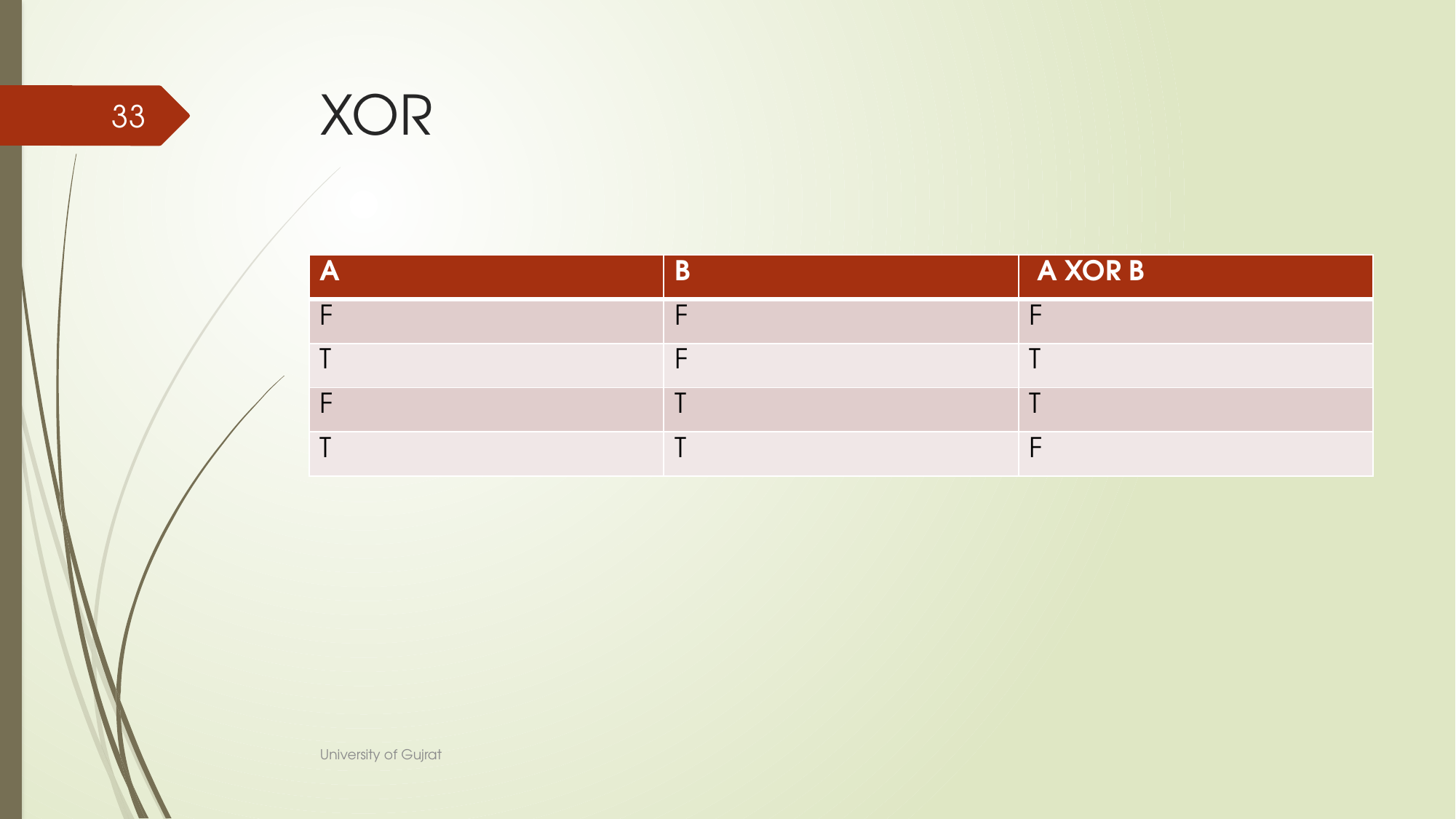

# XOR
33
| A | B | A XOR B |
| --- | --- | --- |
| F | F | F |
| T | F | T |
| F | T | T |
| T | T | F |
University of Gujrat